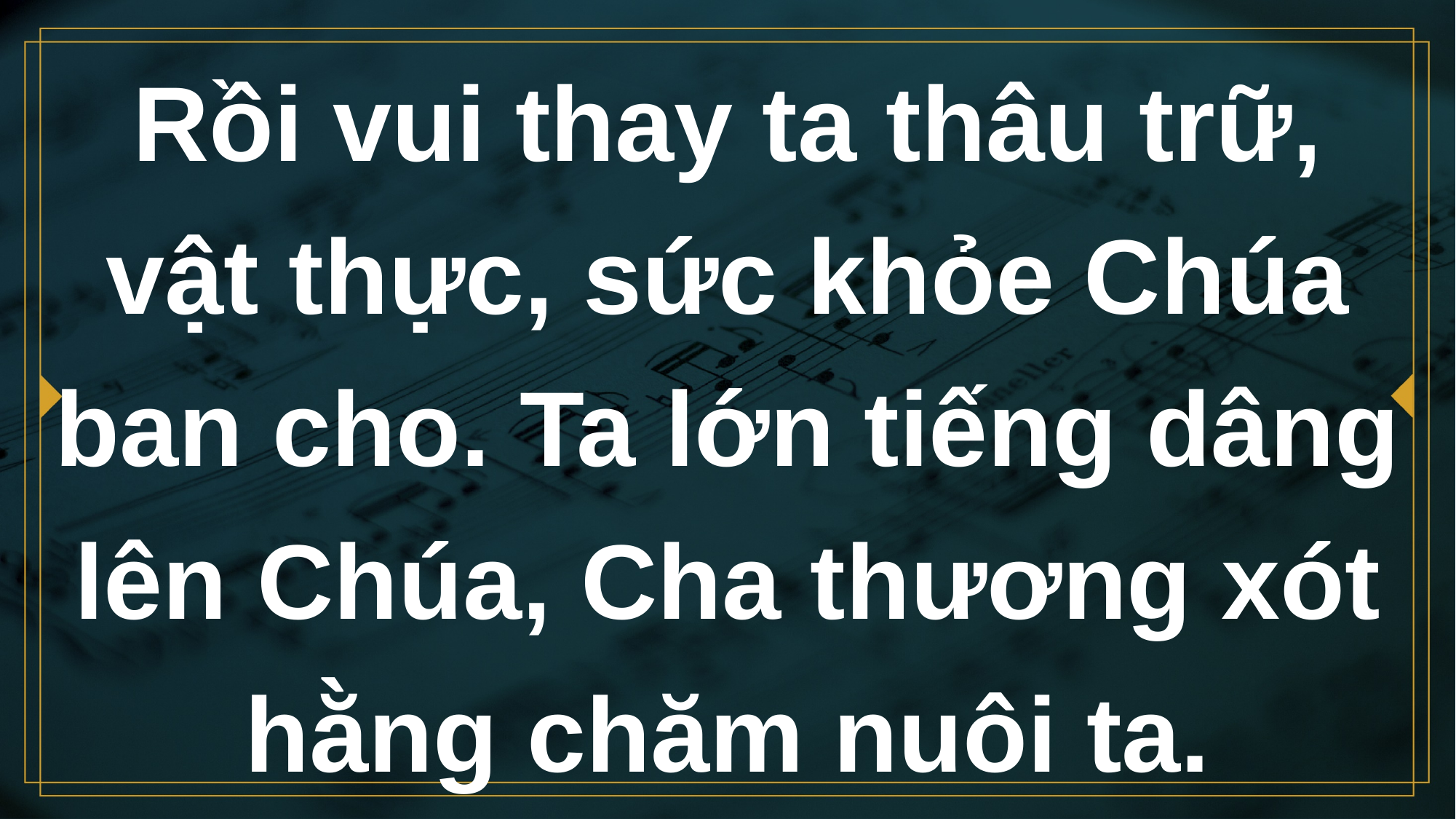

# Rồi vui thay ta thâu trữ, vật thực, sức khỏe Chúa ban cho. Ta lớn tiếng dâng lên Chúa, Cha thương xót hằng chăm nuôi ta.